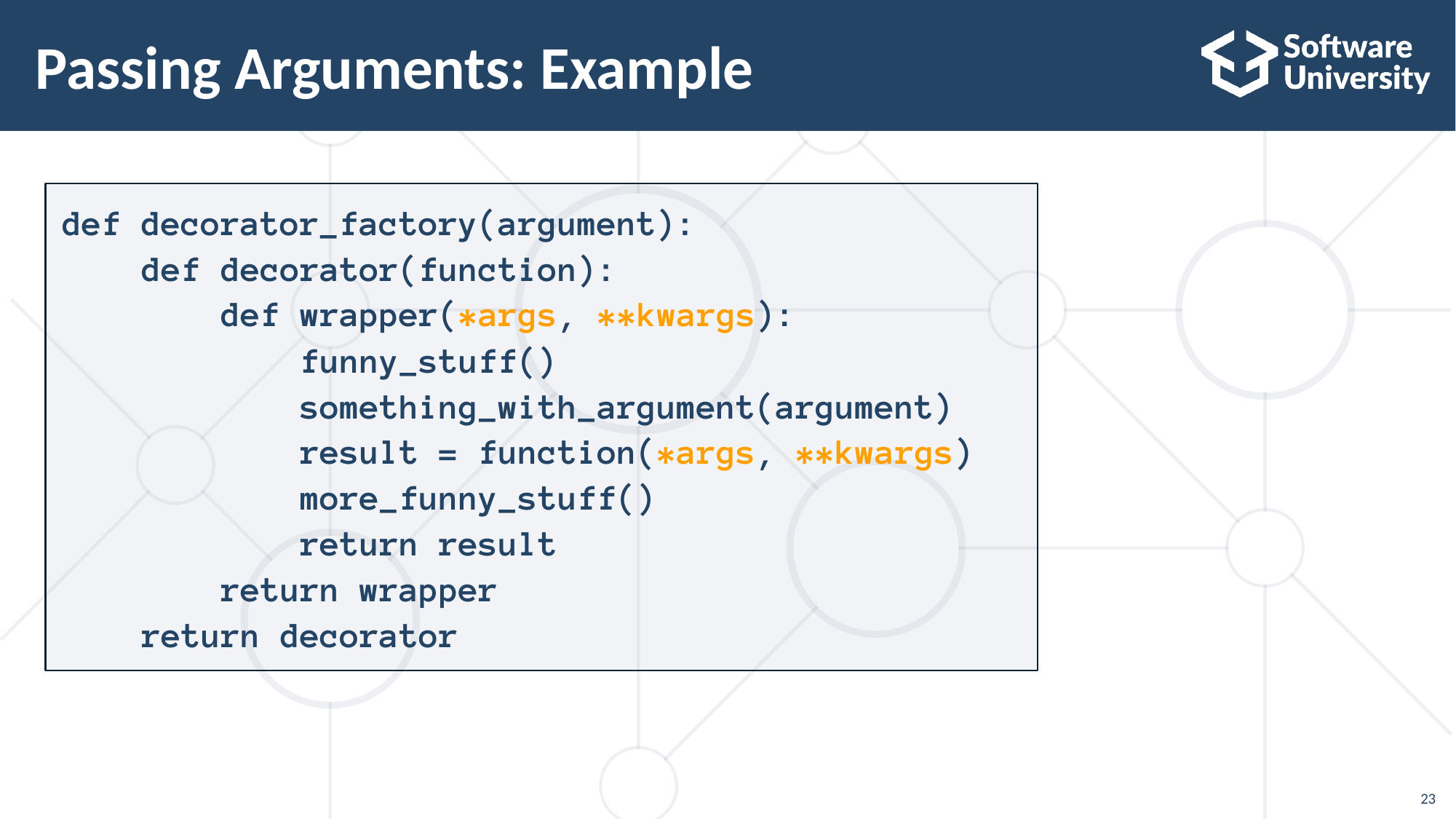

# Passing Arguments: Example
def decorator_factory(argument):
    def decorator(function):
        def wrapper(*args, **kwargs):
            funny_stuff()
            something_with_argument(argument)
            result = function(*args, **kwargs)
            more_funny_stuff()
            return result
        return wrapper
    return decorator
23